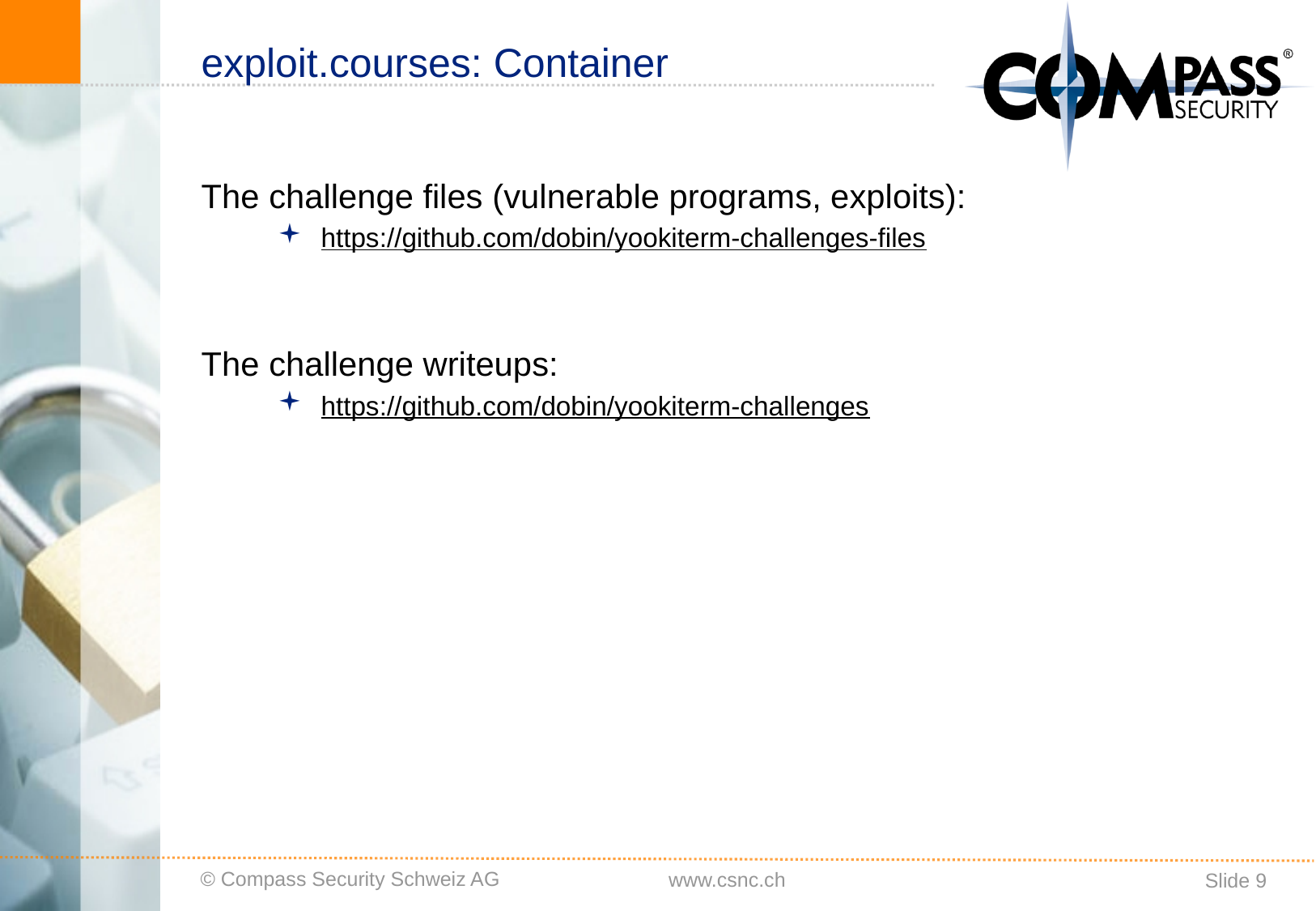

# exploit.courses: Container
The challenge files (vulnerable programs, exploits):
https://github.com/dobin/yookiterm-challenges-files

The challenge writeups:
https://github.com/dobin/yookiterm-challenges